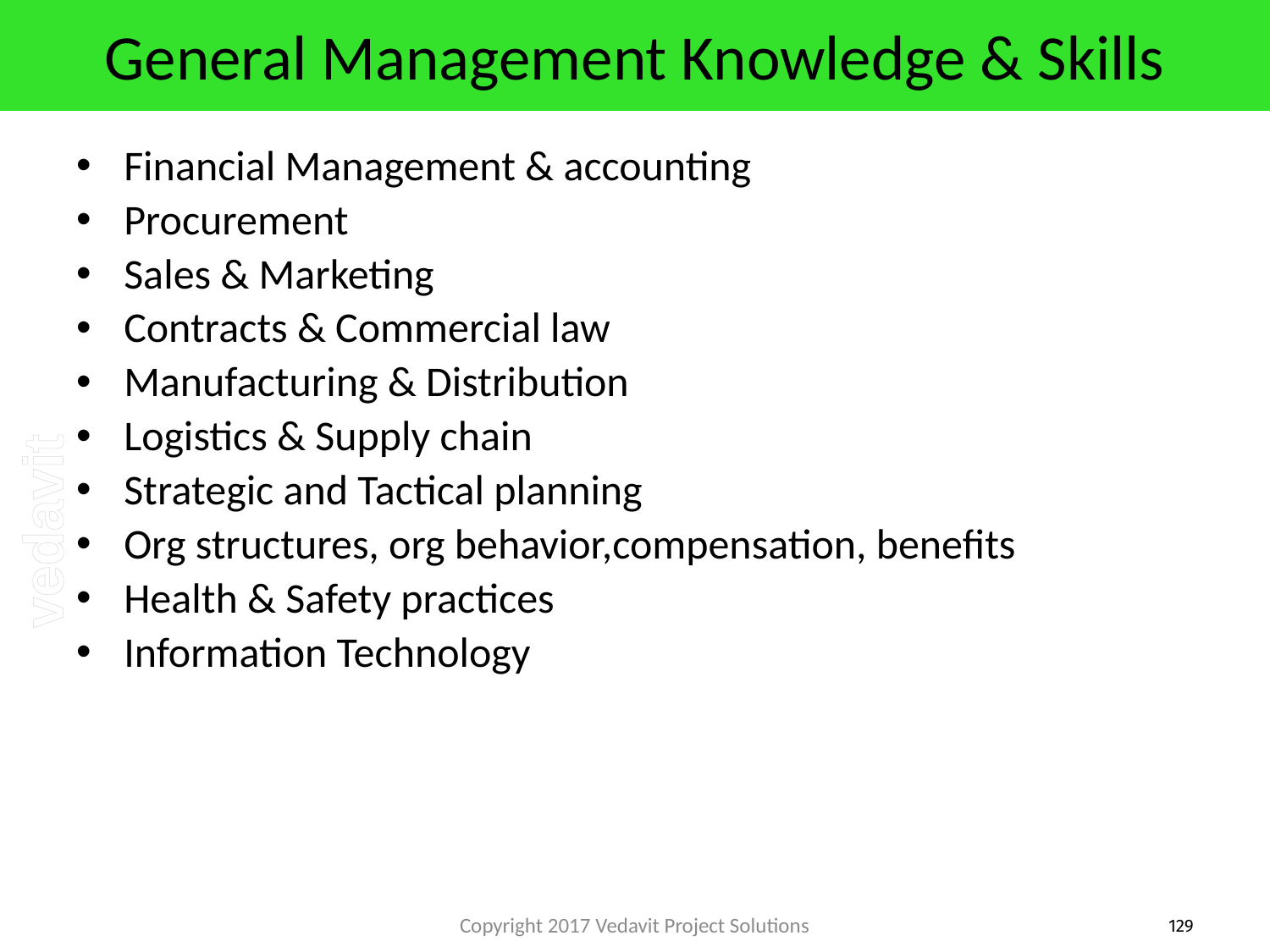

# General Management Knowledge & Skills
Financial Management & accounting
Procurement
Sales & Marketing
Contracts & Commercial law
Manufacturing & Distribution
Logistics & Supply chain
Strategic and Tactical planning
Org structures, org behavior,compensation, benefits
Health & Safety practices
Information Technology

Copyright 2017 Vedavit Project Solutions
129